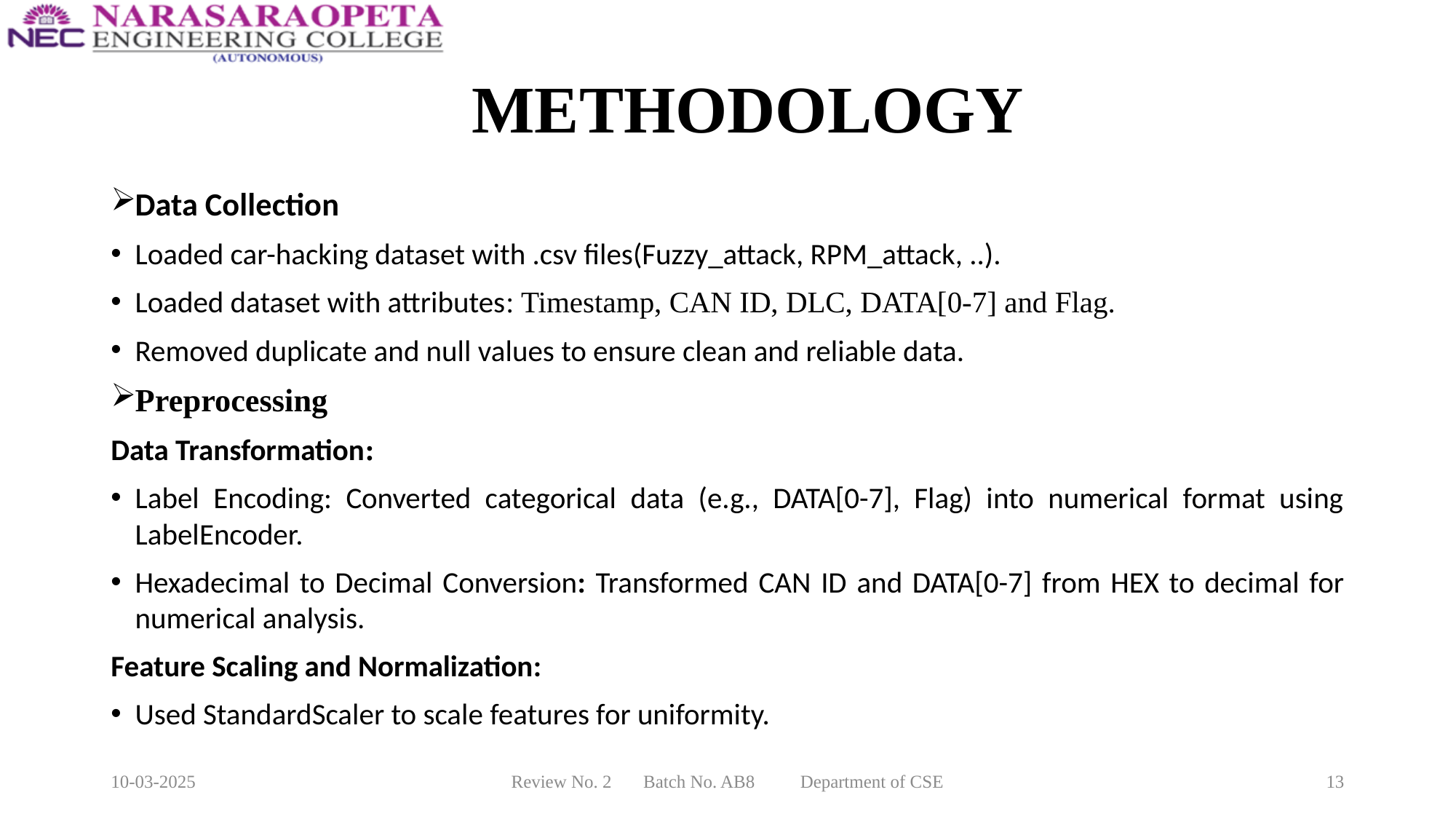

# METHODOLOGY
Data Collection
Loaded car-hacking dataset with .csv files(Fuzzy_attack, RPM_attack, ..).
Loaded dataset with attributes: Timestamp, CAN ID, DLC, DATA[0-7] and Flag.
Removed duplicate and null values to ensure clean and reliable data.
Preprocessing
Data Transformation:
Label Encoding: Converted categorical data (e.g., DATA[0-7], Flag) into numerical format using LabelEncoder.
Hexadecimal to Decimal Conversion: Transformed CAN ID and DATA[0-7] from HEX to decimal for numerical analysis.
Feature Scaling and Normalization:
Used StandardScaler to scale features for uniformity.
10-03-2025
Review No. 2       Batch No. AB8          Department of CSE
13